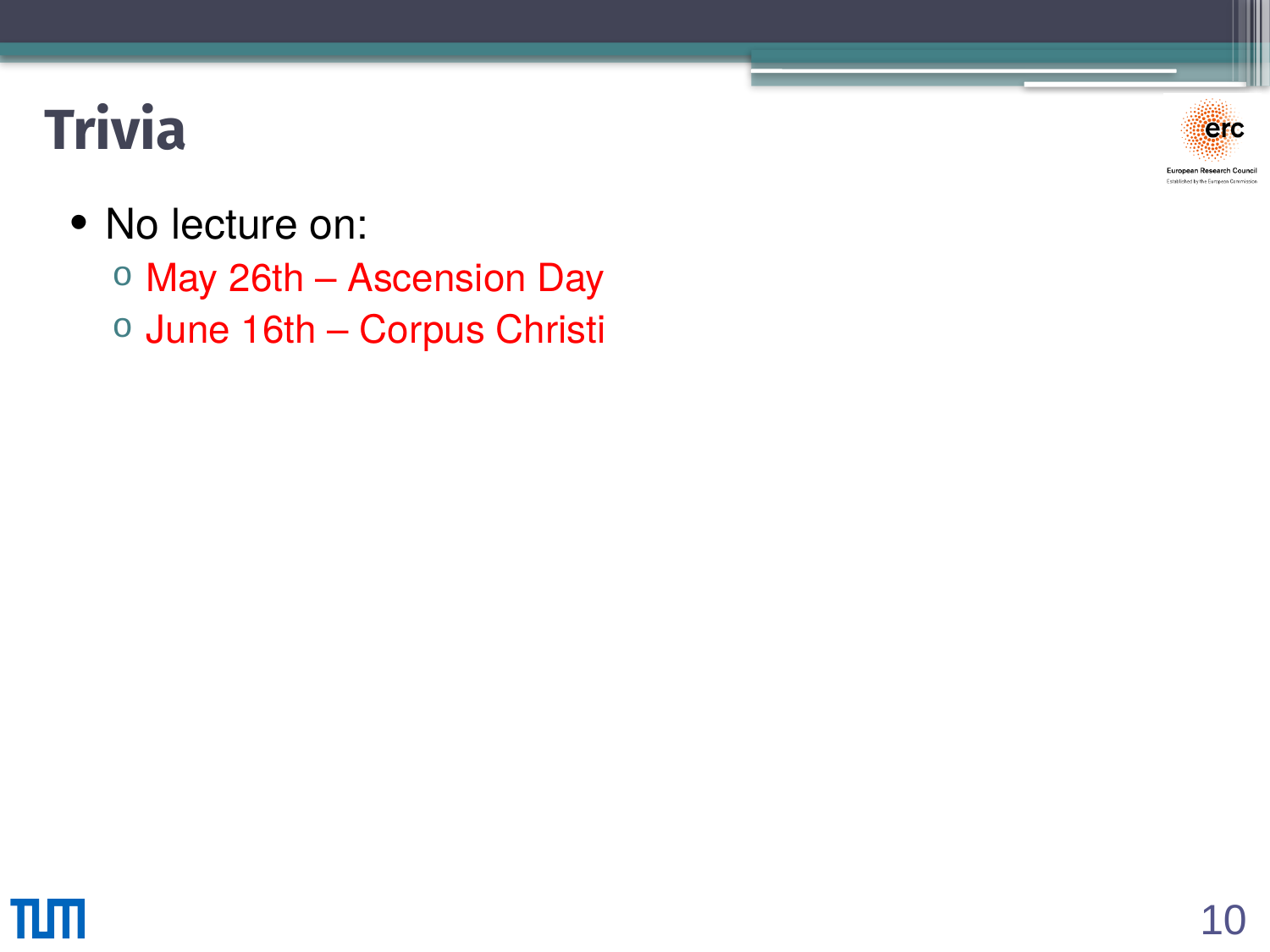

# Trivia
No lecture on:
May 26th – Ascension Day
June 16th – Corpus Christi
10